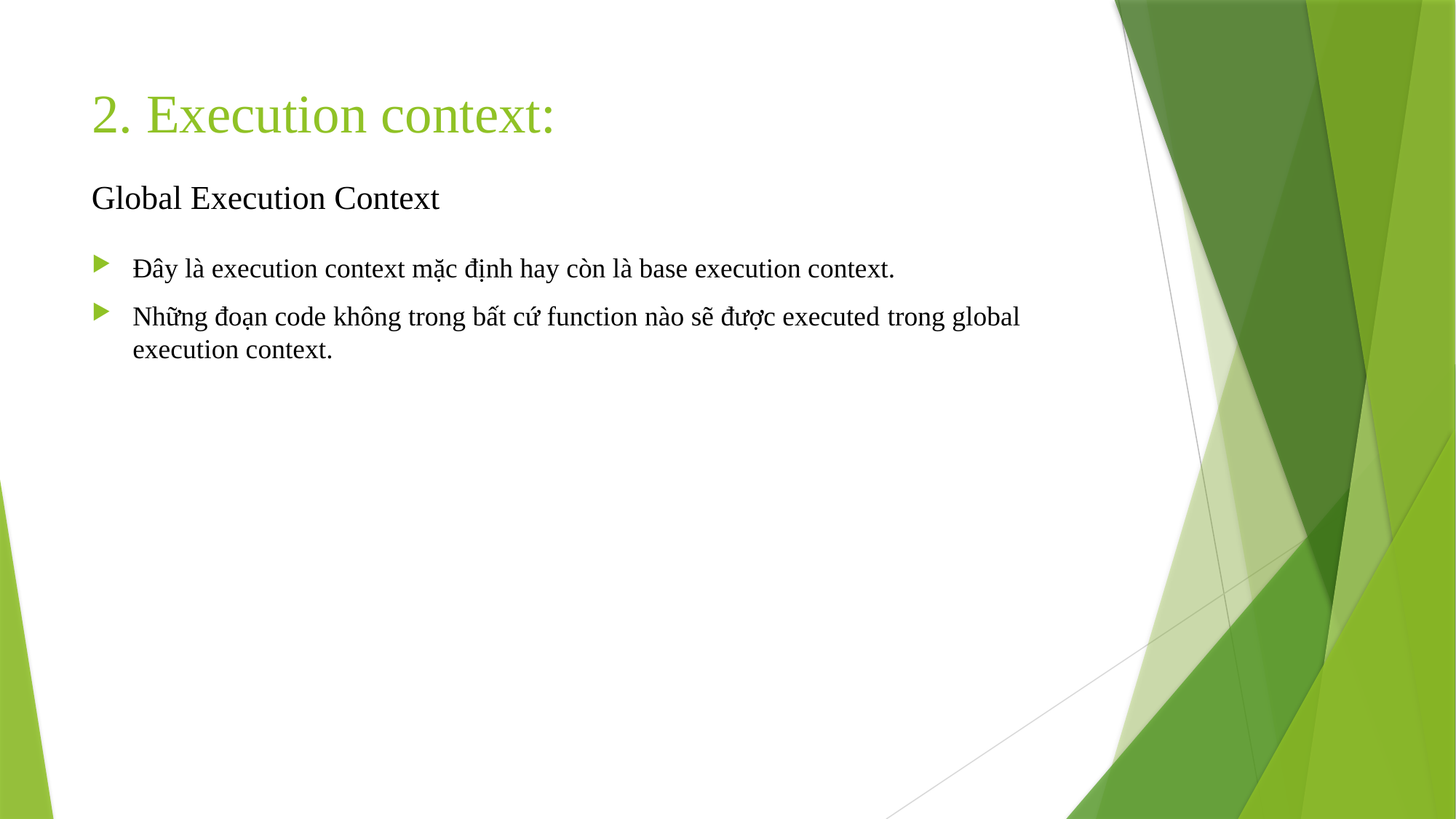

# 2. Execution context:
Global Execution Context
Đây là execution context mặc định hay còn là base execution context.
Những đoạn code không trong bất cứ function nào sẽ được executed trong global execution context.